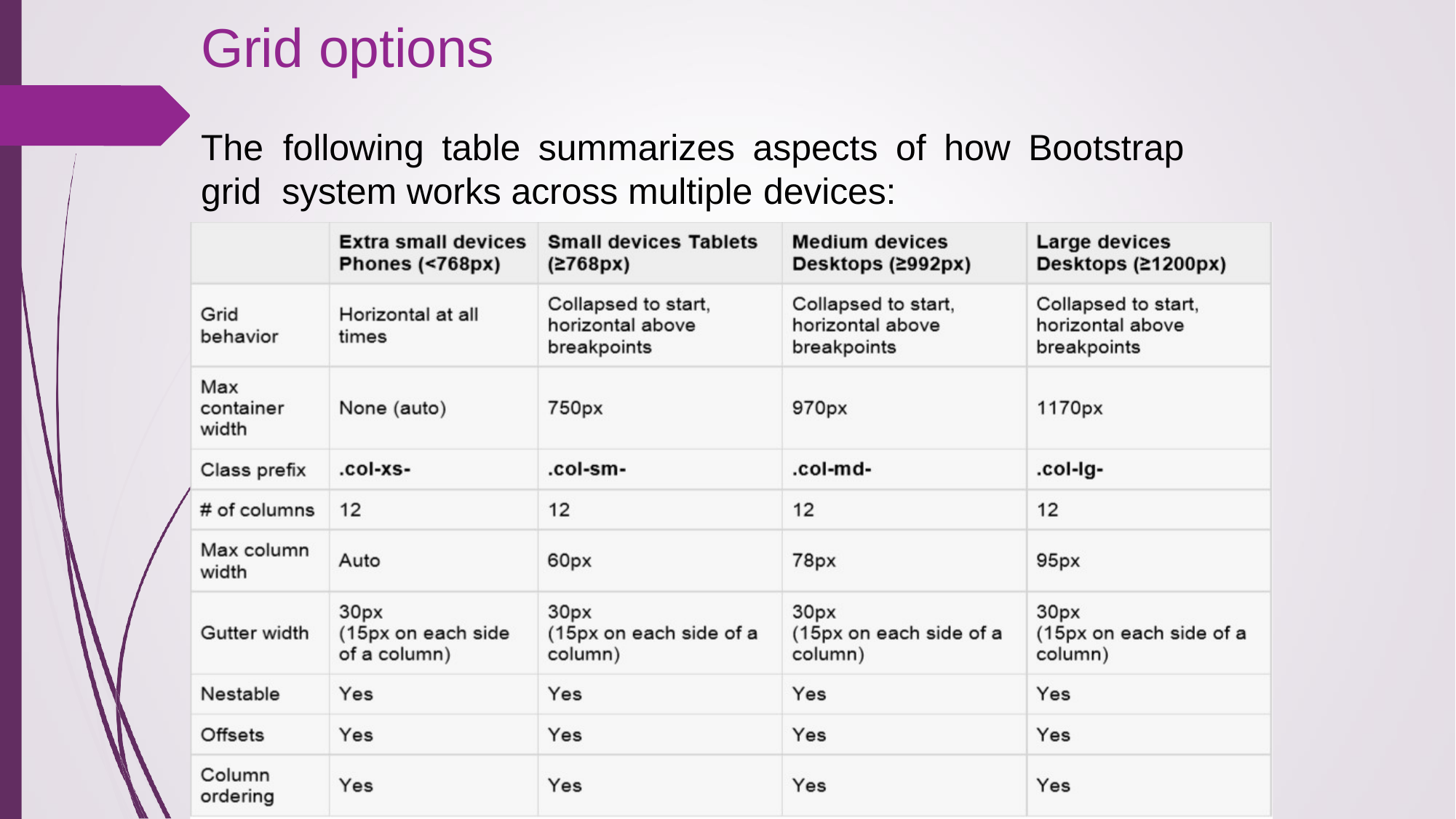

Grid options
The	following	table	summarizes	aspects	of	how	Bootstrap	grid  system works across multiple devices: